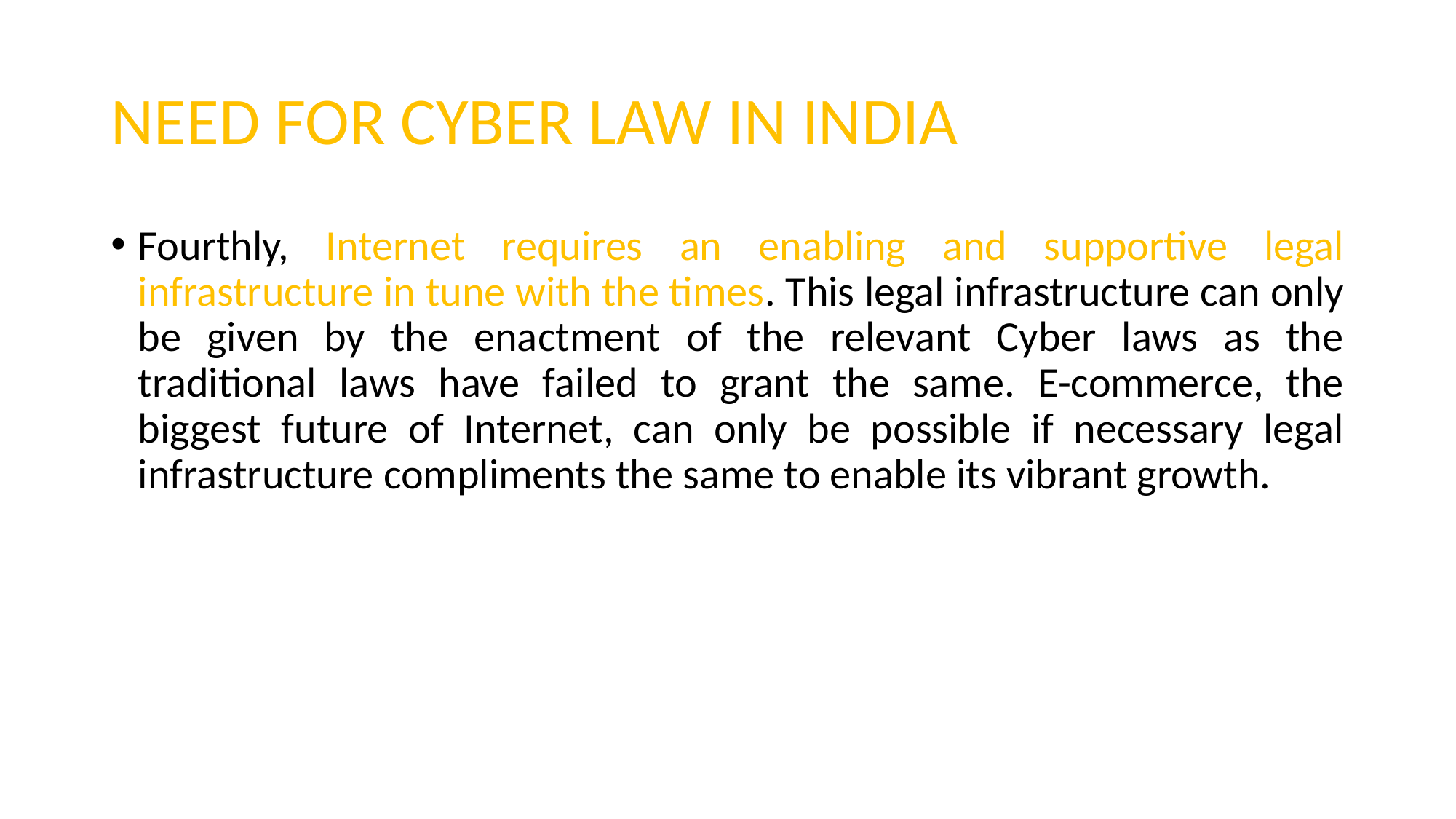

# NEED FOR CYBER LAW IN INDIA
Fourthly, Internet requires an enabling and supportive legal infrastructure in tune with the times. This legal infrastructure can only be given by the enactment of the relevant Cyber laws as the traditional laws have failed to grant the same. E-commerce, the biggest future of Internet, can only be possible if necessary legal infrastructure compliments the same to enable its vibrant growth.